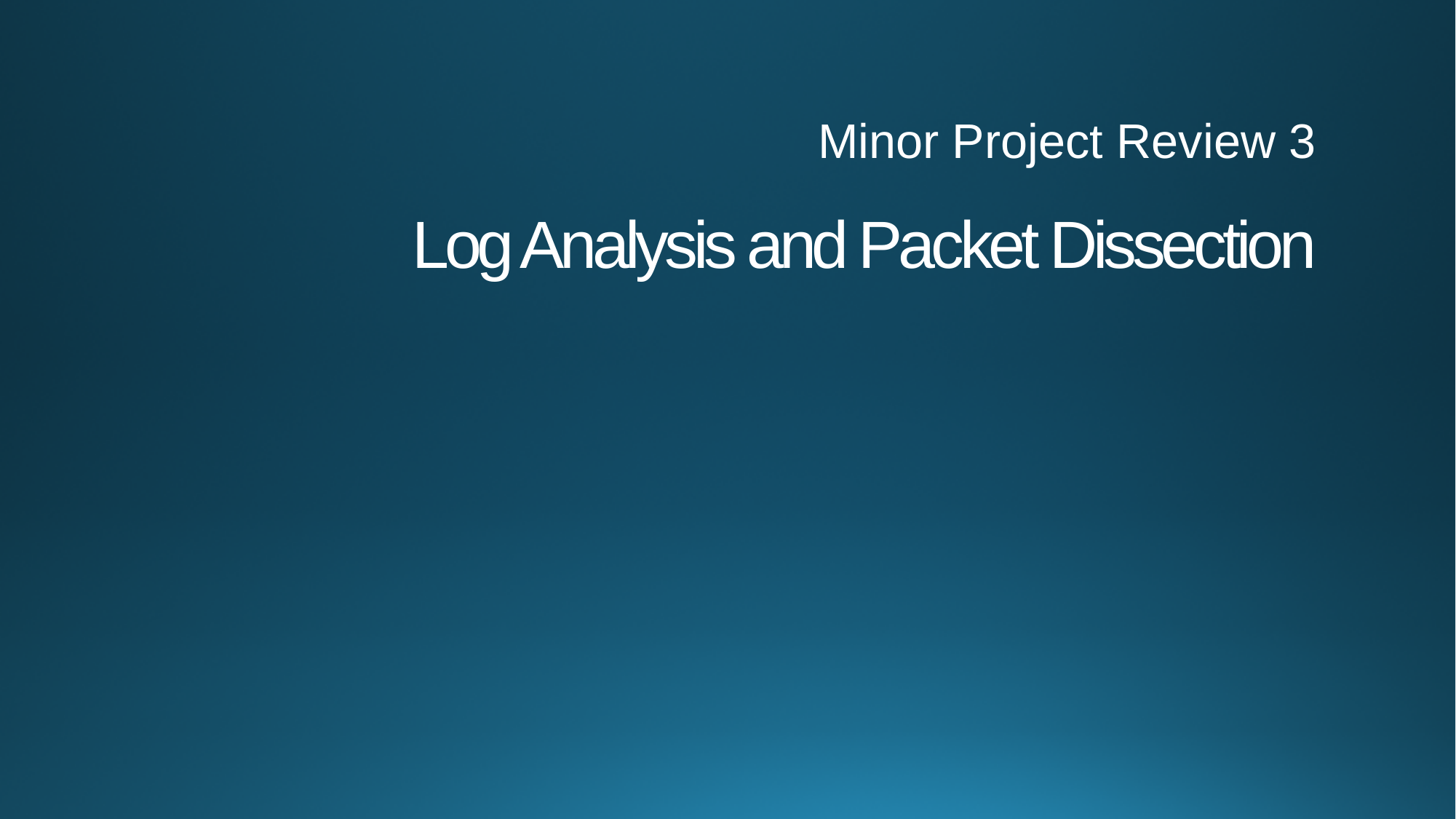

Minor Project Review 3
# Log Analysis and Packet Dissection